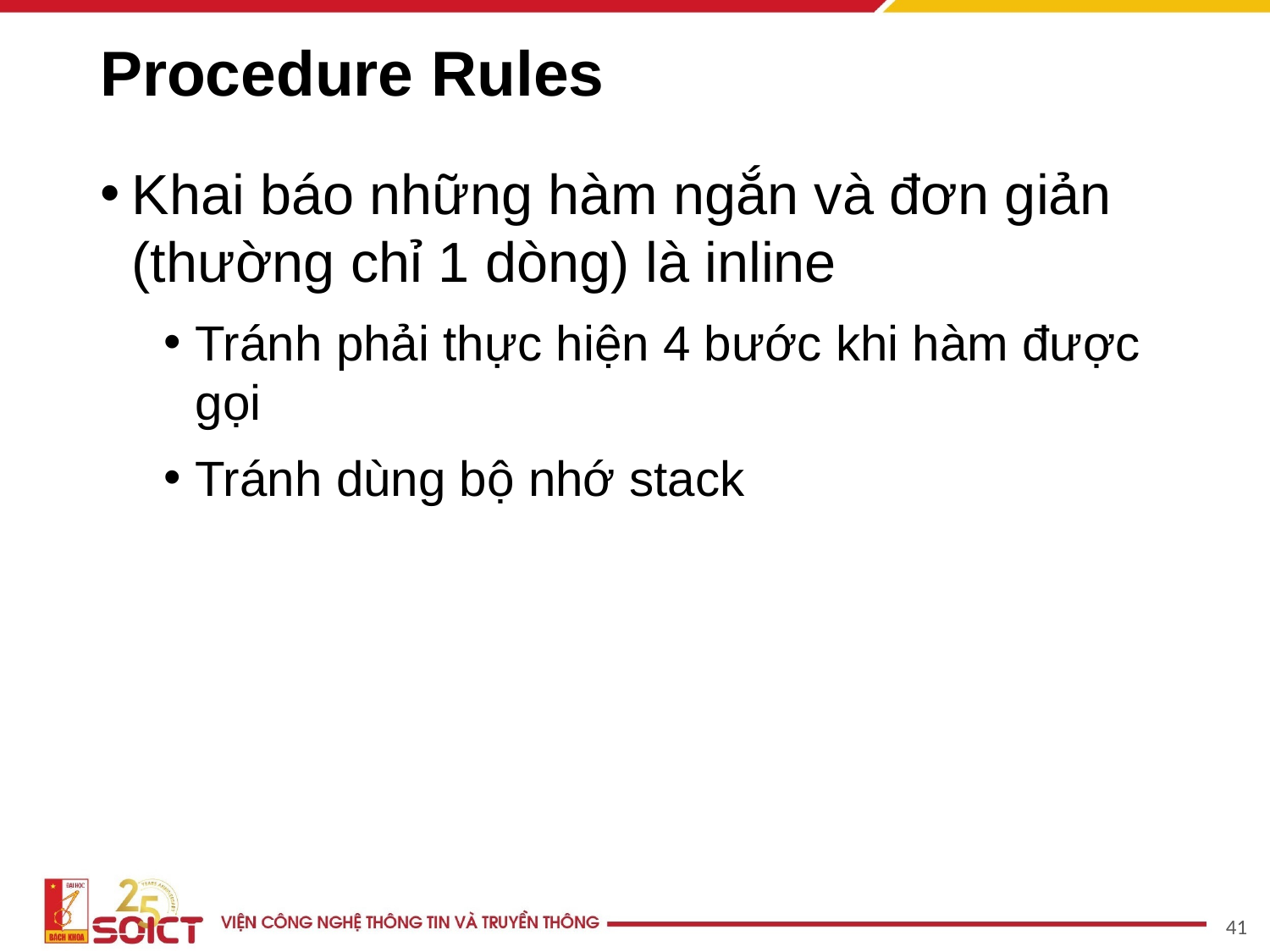

# Procedure Rules
Khai báo những hàm ngắn và đơn giản (thường chỉ 1 dòng) là inline
Tránh phải thực hiện 4 bước khi hàm được gọi
Tránh dùng bộ nhớ stack

41